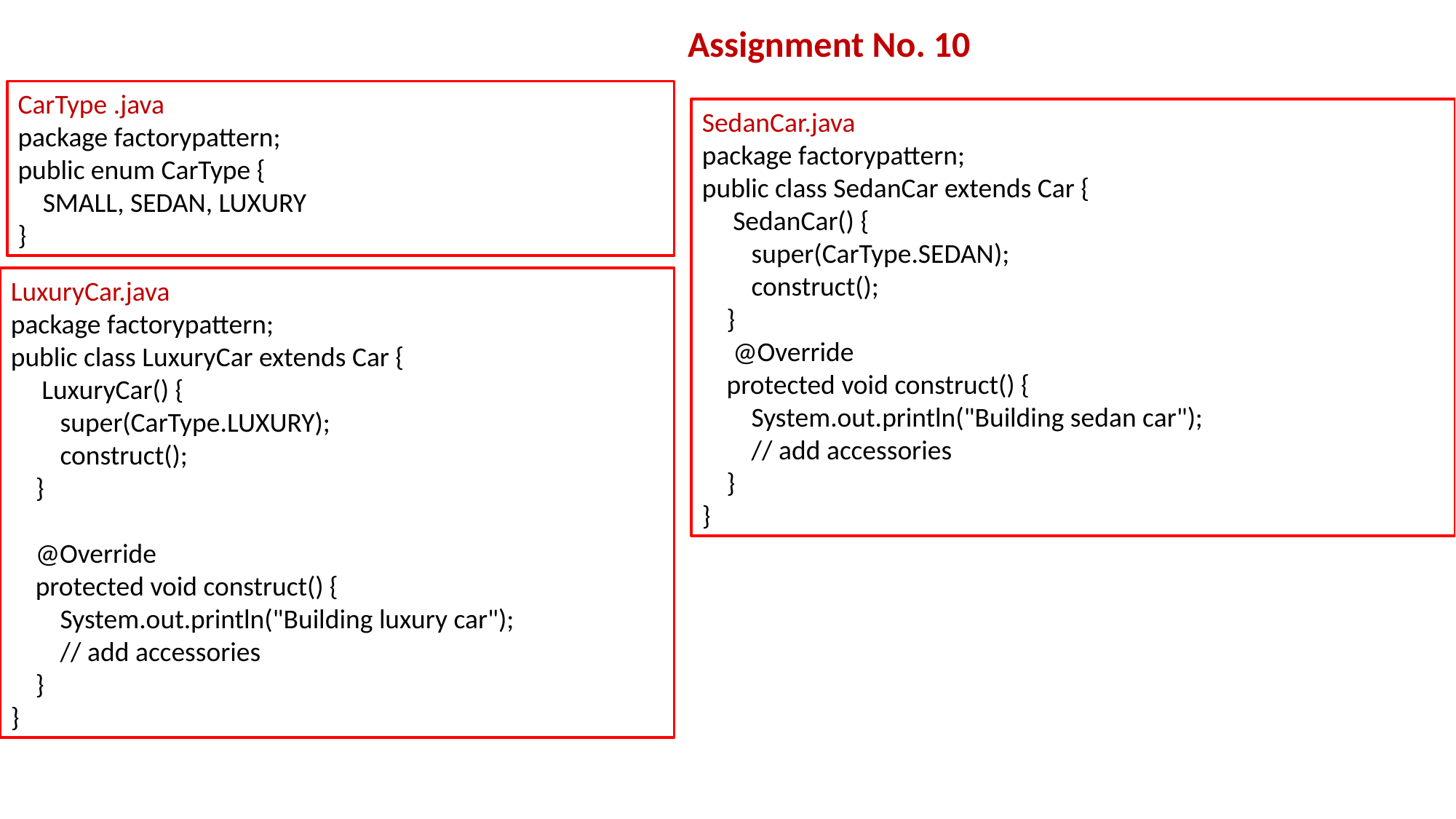

Assignment No. 10
CarType .java
package factorypattern;
public enum CarType {
    SMALL, SEDAN, LUXURY
}
SedanCar.java
package factorypattern;
public class SedanCar extends Car {
     SedanCar() {
        super(CarType.SEDAN);
        construct();
    }
     @Override
    protected void construct() {
        System.out.println("Building sedan car");
        // add accessories
    }
}
LuxuryCar.java
package factorypattern;
public class LuxuryCar extends Car {
     LuxuryCar() {
        super(CarType.LUXURY);
        construct();
    }

    @Override
    protected void construct() {
        System.out.println("Building luxury car");
        // add accessories
    }
}